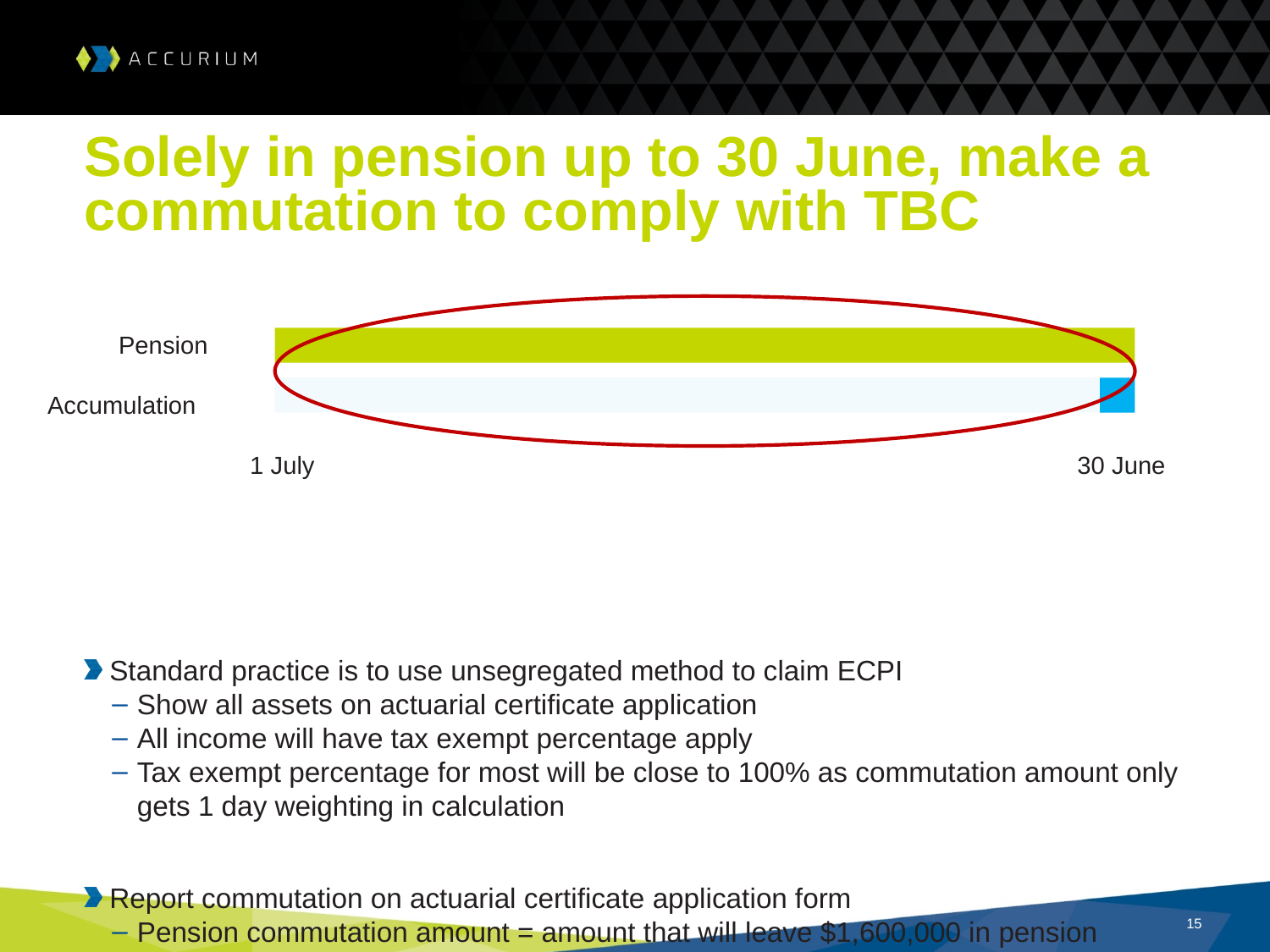

# Solely in pension up to 30 June, make a commutation to comply with TBC

Standard practice is to use unsegregated method to claim ECPI
Show all assets on actuarial certificate application
All income will have tax exempt percentage apply
Tax exempt percentage for most will be close to 100% as commutation amount only gets 1 day weighting in calculation

Report commutation on actuarial certificate application form
Pension commutation amount = amount that will leave $1,600,000 in pension
Amount remaining will be $1,600,000
Don’t need to apply for actuarial certificate again once update software with tax exempt percentage, immaterial effect on result

        Pension

Accumulation

                             1 July						  30 June